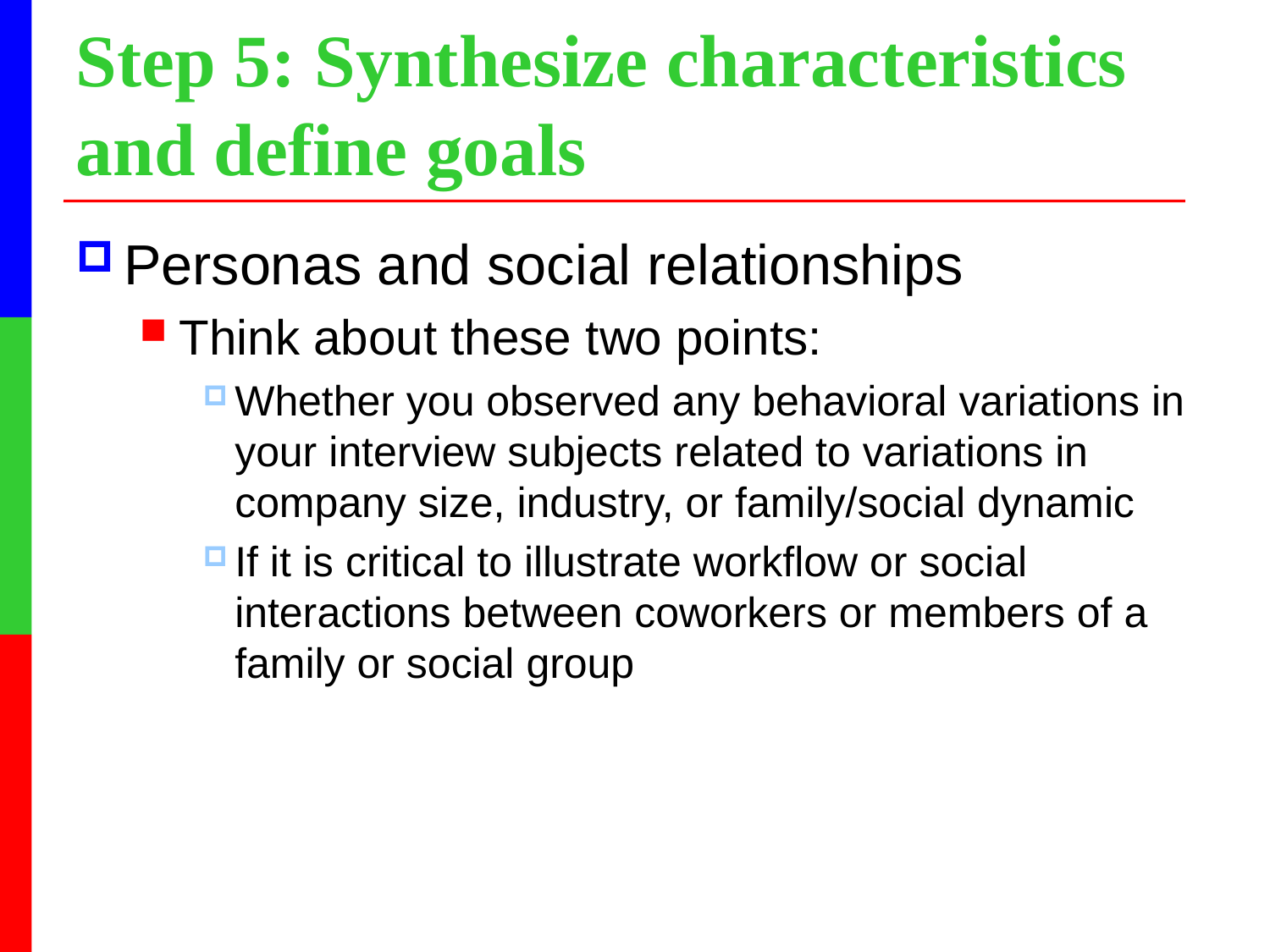

Step 5: Synthesize characteristics and define goals
Personas and social relationships
Think about these two points:
Whether you observed any behavioral variations in your interview subjects related to variations in company size, industry, or family/social dynamic
If it is critical to illustrate workflow or social interactions between coworkers or members of a family or social group